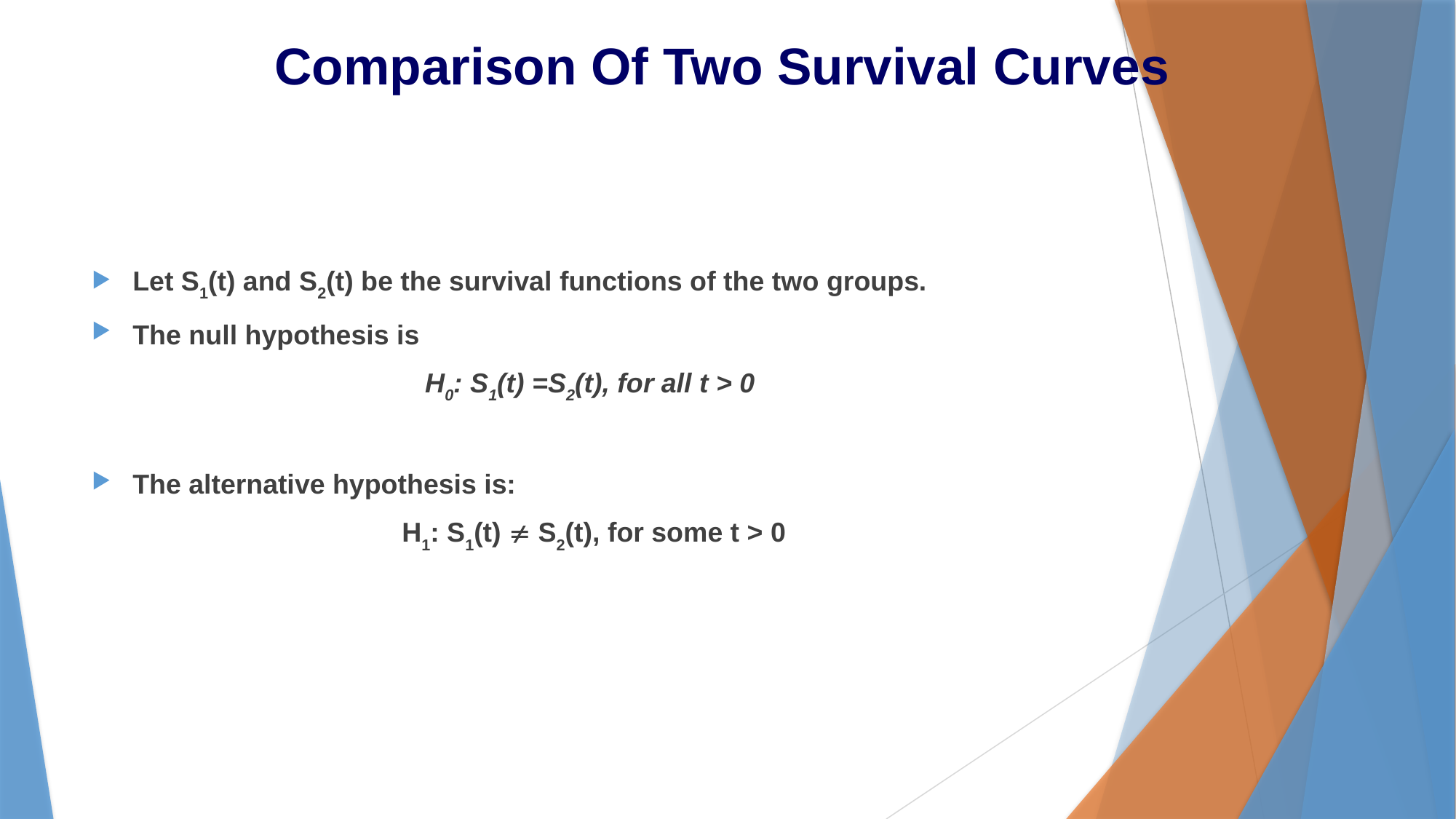

# Comparison Of Two Survival Curves
Let S1(t) and S2(t) be the survival functions of the two groups.
The null hypothesis is
H0: S1(t) =S2(t), for all t > 0

The alternative hypothesis is:
H1: S1(t) ≠ S2(t), for some t > 0